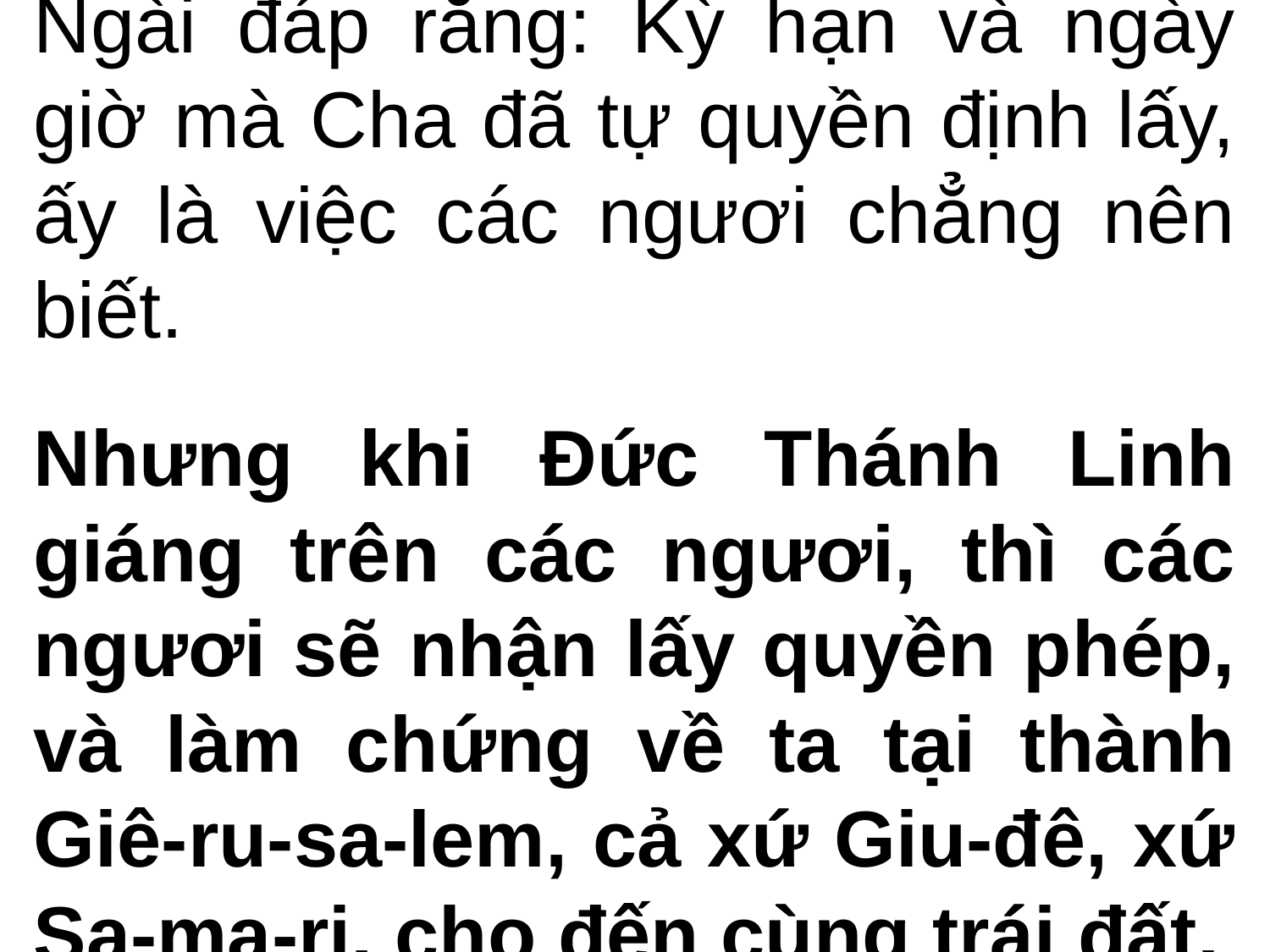

Ngài đáp rằng: Kỳ hạn và ngày giờ mà Cha đã tự quyền định lấy, ấy là việc các ngươi chẳng nên biết.

Nhưng khi Đức Thánh Linh giáng trên các ngươi, thì các ngươi sẽ nhận lấy quyền phép, và làm chứng về ta tại thành Giê-ru-sa-lem, cả xứ Giu-đê, xứ Sa-ma-ri, cho đến cùng trái đất.